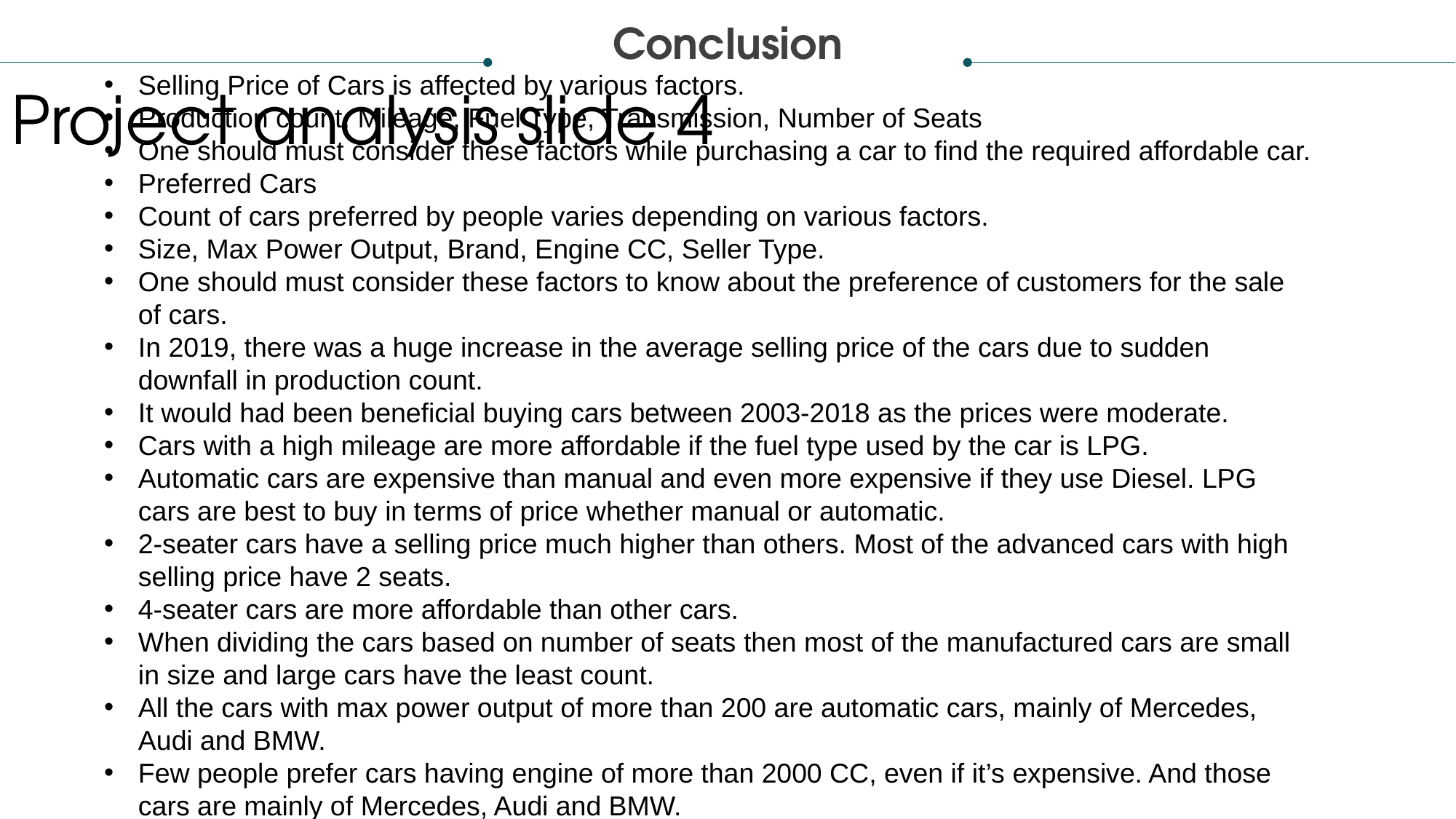

Conclusion
Project analysis slide 4
Selling Price of Cars is affected by various factors.
Production count, Mileage, Fuel Type, Transmission, Number of Seats
One should must consider these factors while purchasing a car to find the required affordable car.
Preferred Cars
Count of cars preferred by people varies depending on various factors.
Size, Max Power Output, Brand, Engine CC, Seller Type.
One should must consider these factors to know about the preference of customers for the sale of cars.
In 2019, there was a huge increase in the average selling price of the cars due to sudden downfall in production count.
It would had been beneficial buying cars between 2003-2018 as the prices were moderate.
Cars with a high mileage are more affordable if the fuel type used by the car is LPG.
Automatic cars are expensive than manual and even more expensive if they use Diesel. LPG cars are best to buy in terms of price whether manual or automatic.
2-seater cars have a selling price much higher than others. Most of the advanced cars with high selling price have 2 seats.
4-seater cars are more affordable than other cars.
When dividing the cars based on number of seats then most of the manufactured cars are small in size and large cars have the least count.
All the cars with max power output of more than 200 are automatic cars, mainly of Mercedes, Audi and BMW.
Few people prefer cars having engine of more than 2000 CC, even if it’s expensive. And those cars are mainly of Mercedes, Audi and BMW.
People tend to buy cars mostly from Individual sellers and very few people consider Dealers or Trustmark Dealers.